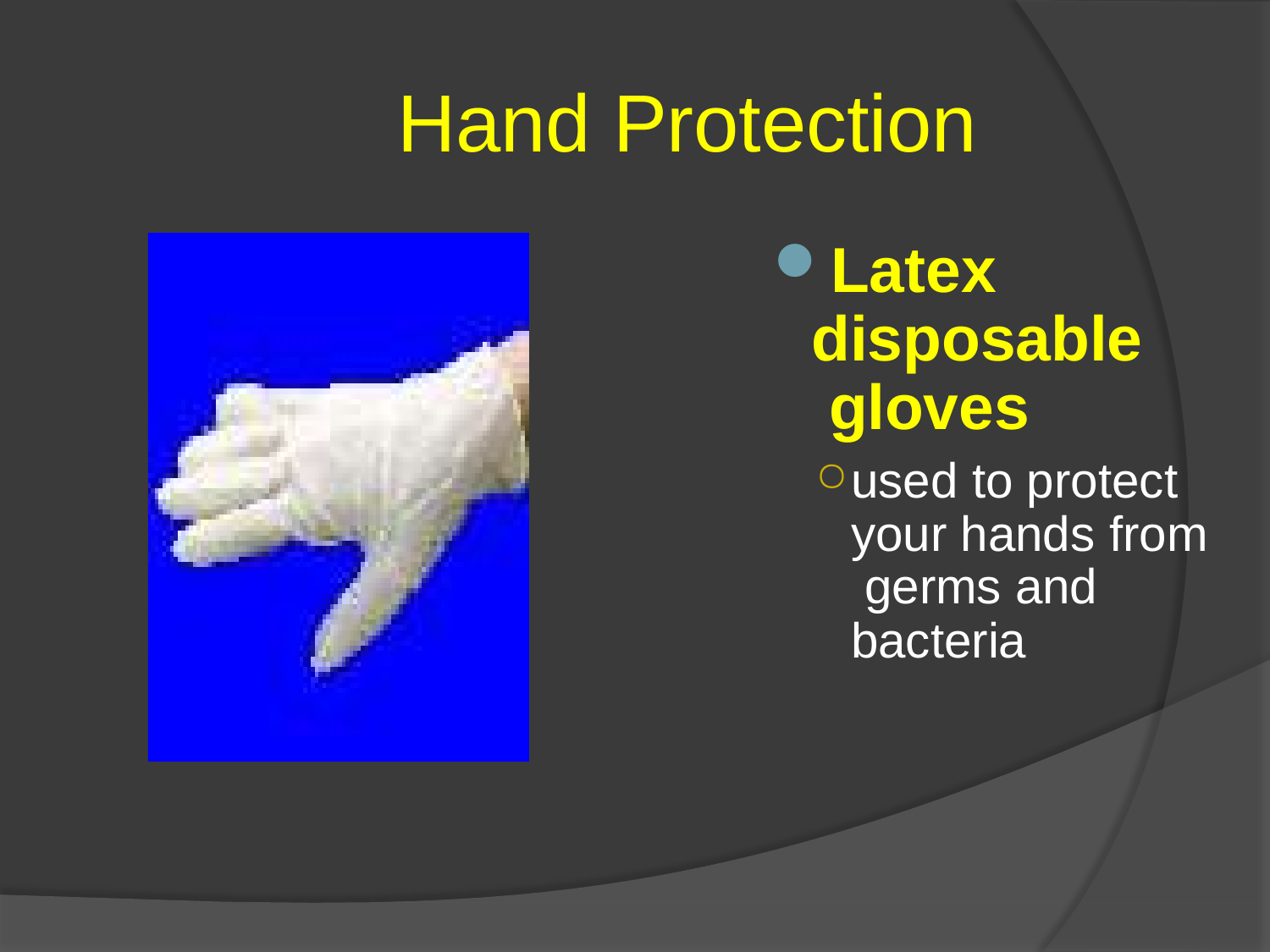

# Hand Protection
Latex  disposable  gloves
used to protect  your hands from  germs and  bacteria